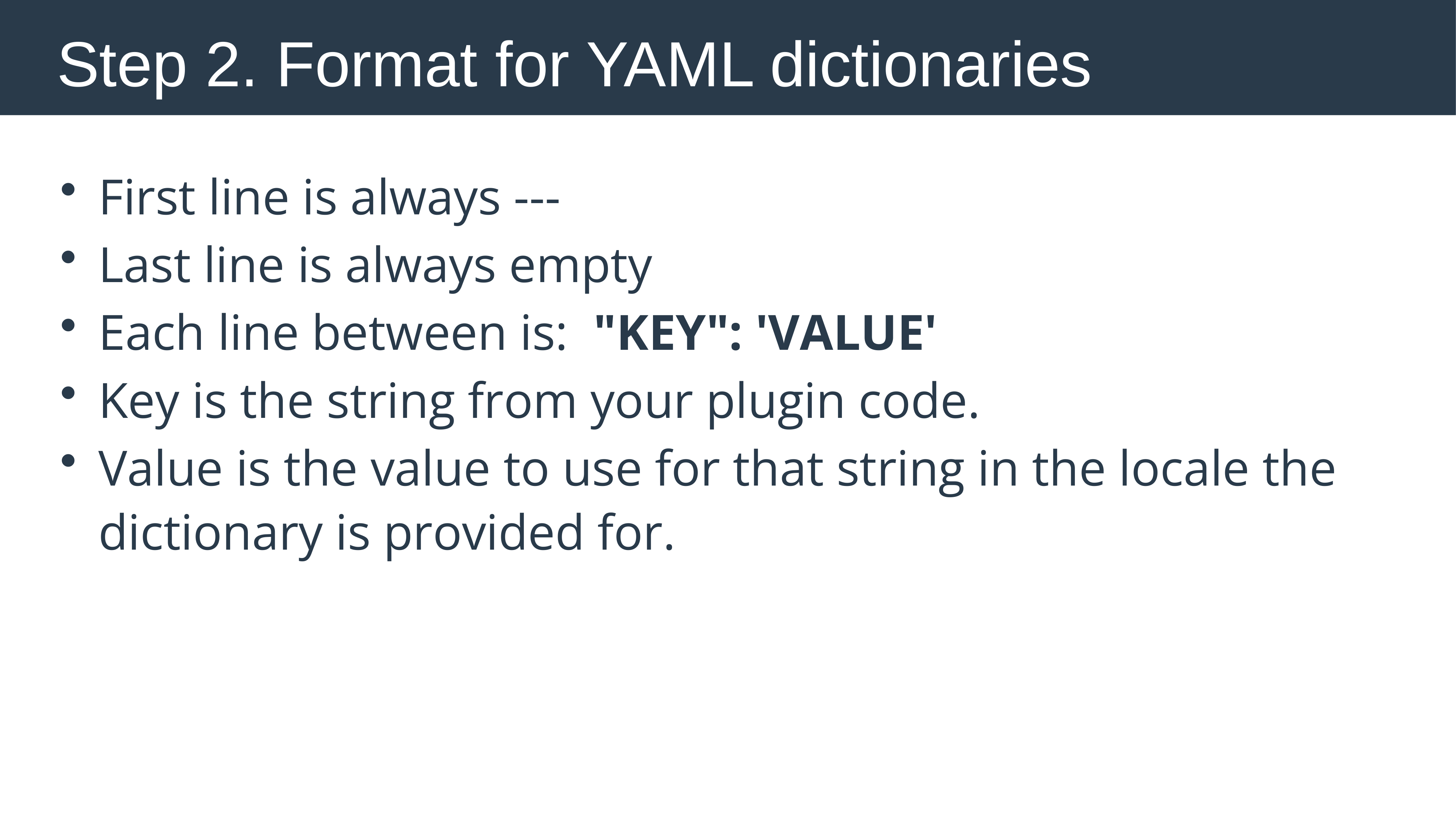

# Step 2. Format for YAML dictionaries
First line is always ---
Last line is always empty
Each line between is:  "KEY": 'VALUE'
Key is the string from your plugin code.
Value is the value to use for that string in the locale the dictionary is provided for.